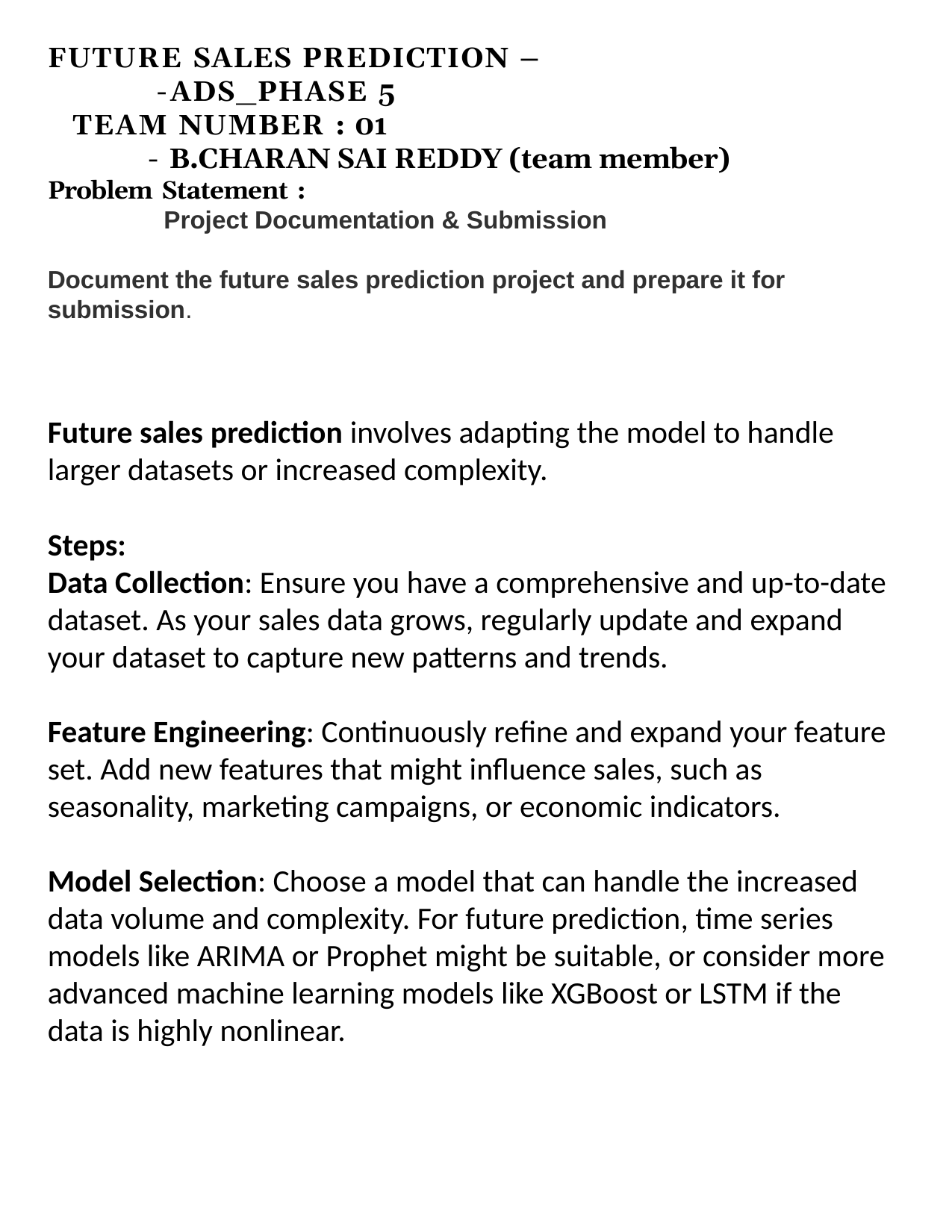

# FUTURE SALES PREDICTION – -ADS_PHASE 5 TEAM NUMBER : 01 - B.CHARAN SAI REDDY (team member) Problem Statement :  Project Documentation & Submission Document the future sales prediction project and prepare it for submission. Future sales prediction involves adapting the model to handle larger datasets or increased complexity. Steps: Data Collection: Ensure you have a comprehensive and up-to-date dataset. As your sales data grows, regularly update and expand your dataset to capture new patterns and trends. Feature Engineering: Continuously refine and expand your feature set. Add new features that might influence sales, such as seasonality, marketing campaigns, or economic indicators. Model Selection: Choose a model that can handle the increased data volume and complexity. For future prediction, time series models like ARIMA or Prophet might be suitable, or consider more advanced machine learning models like XGBoost or LSTM if the data is highly nonlinear.